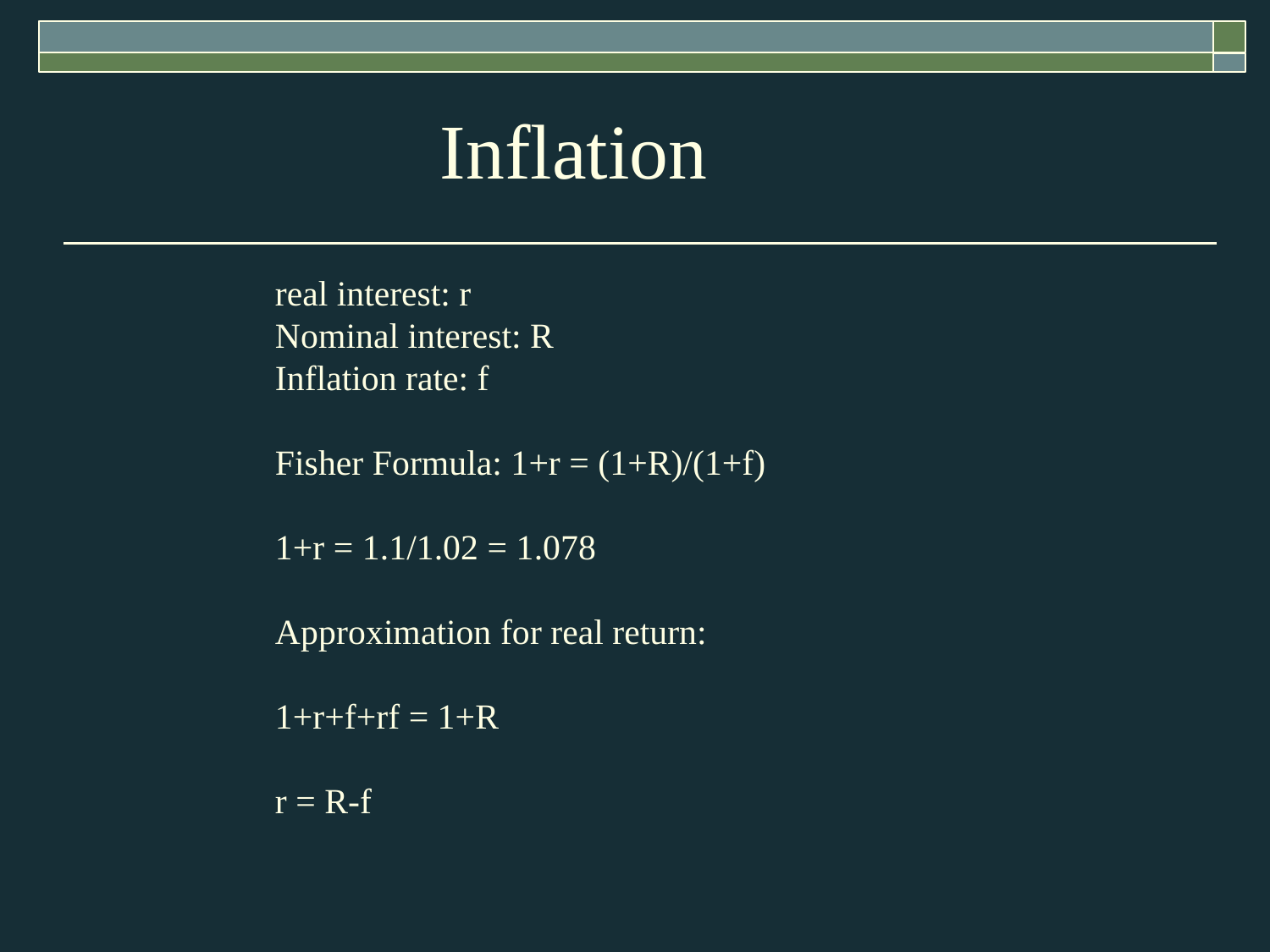

Inflation
real interest: r
Nominal interest: R
Inflation rate: f

Fisher Formula: 1+r = (1+R)/(1+f)

1+r = 1.1/1.02 = 1.078

Approximation for real return:

1+r+f+rf = 1+R

r = R-f

11